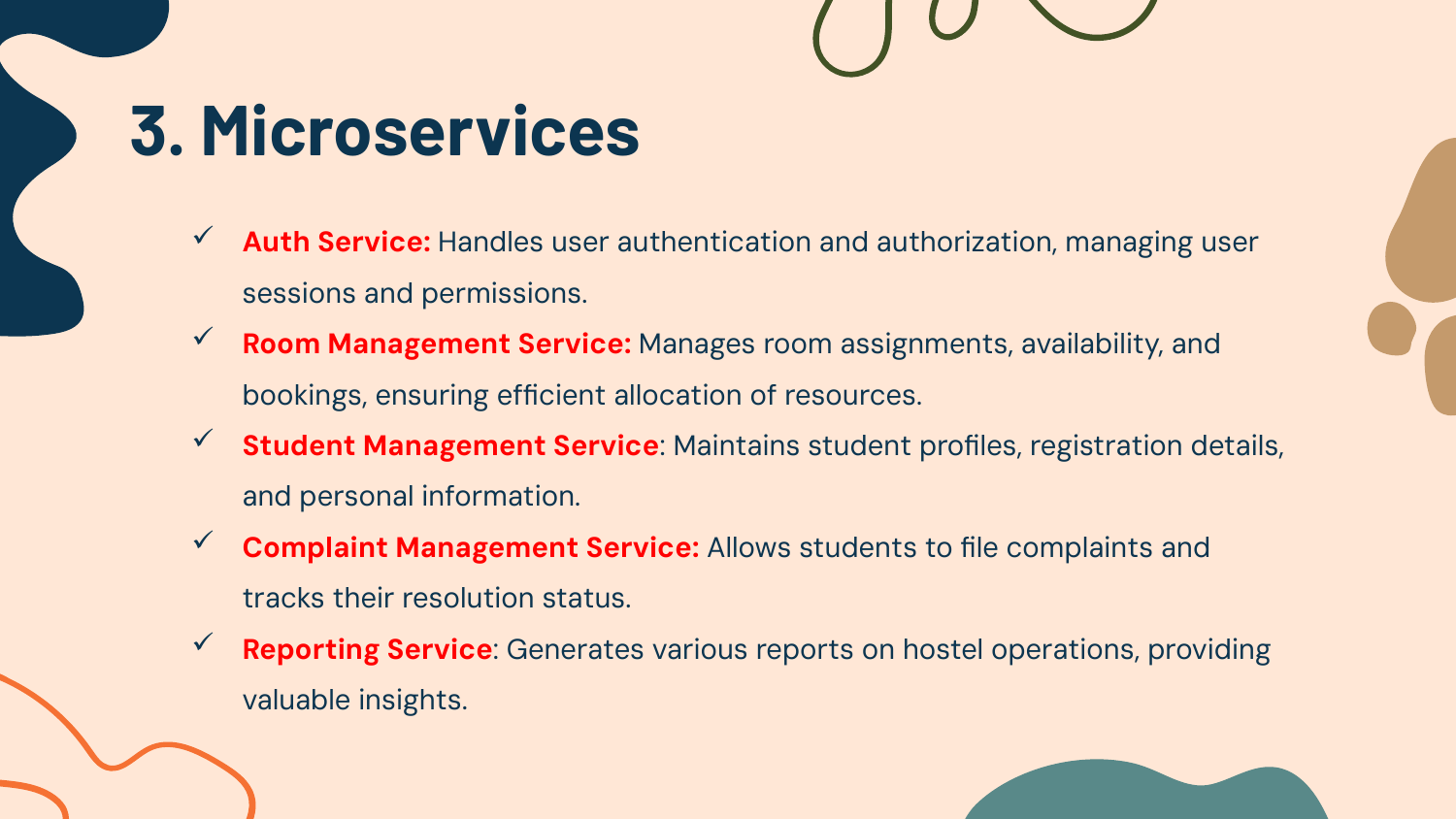

# 3. Microservices
Auth Service: Handles user authentication and authorization, managing user sessions and permissions.
Room Management Service: Manages room assignments, availability, and bookings, ensuring efficient allocation of resources.
Student Management Service: Maintains student profiles, registration details, and personal information.
Complaint Management Service: Allows students to file complaints and tracks their resolution status.
Reporting Service: Generates various reports on hostel operations, providing valuable insights.